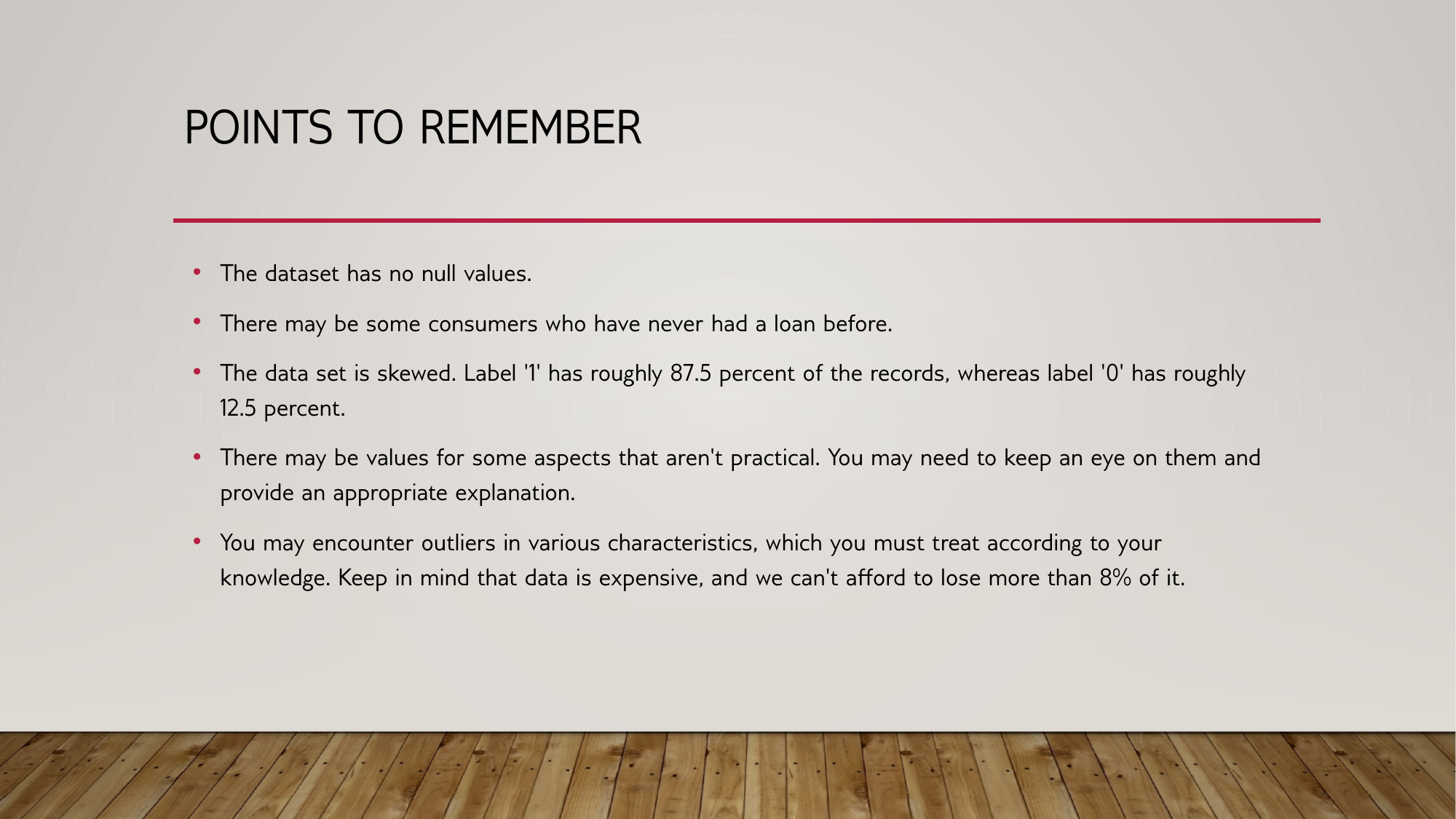

# Points to remember
The dataset has no null values.
There may be some consumers who have never had a loan before.
The data set is skewed. Label '1' has roughly 87.5 percent of the records, whereas label '0' has roughly 12.5 percent.
There may be values for some aspects that aren't practical. You may need to keep an eye on them and provide an appropriate explanation.
You may encounter outliers in various characteristics, which you must treat according to your knowledge. Keep in mind that data is expensive, and we can't afford to lose more than 8% of it.